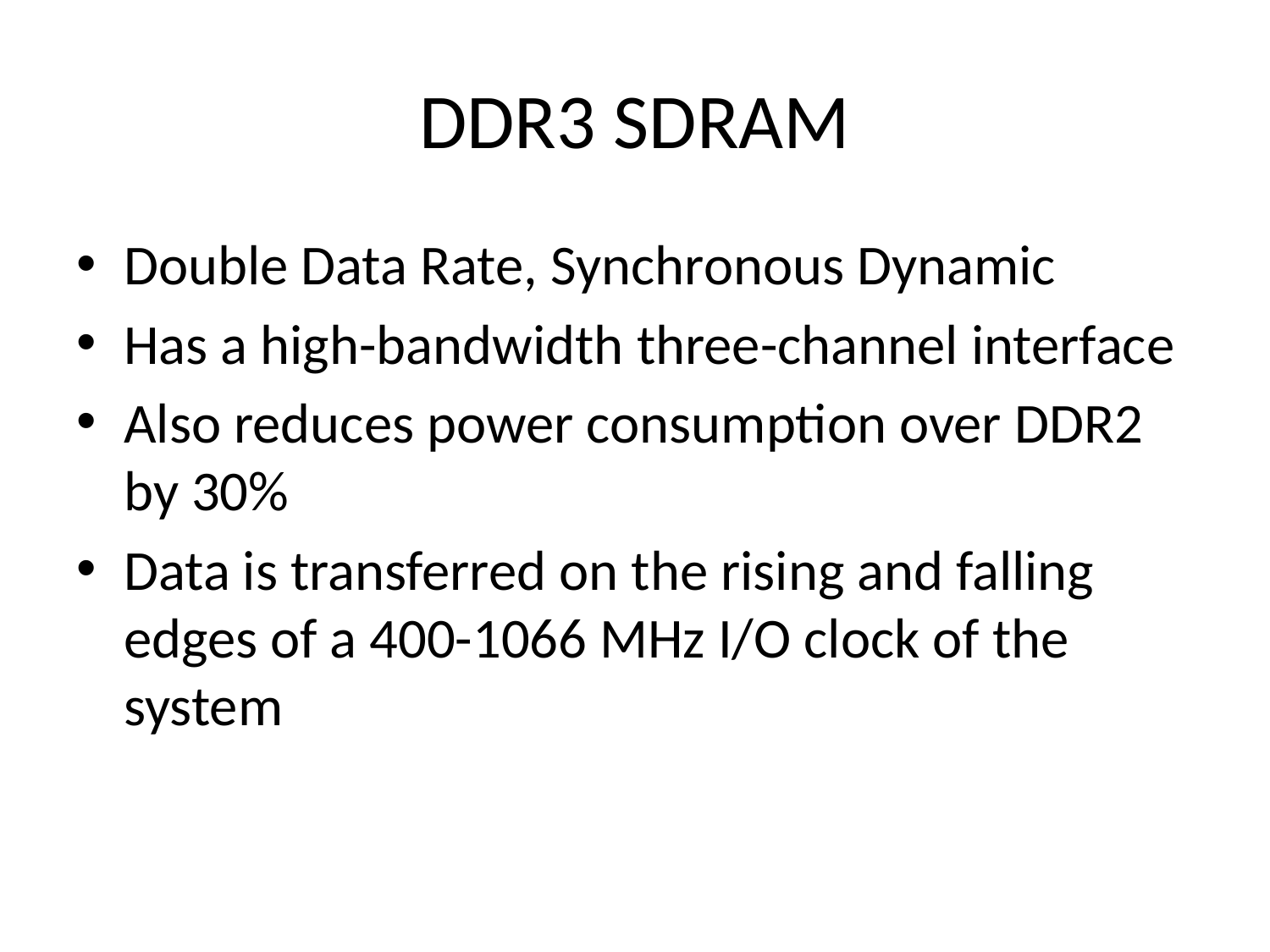

# DDR3 SDRAM
Double Data Rate, Synchronous Dynamic
Has a high-bandwidth three-channel interface
Also reduces power consumption over DDR2 by 30%
Data is transferred on the rising and falling edges of a 400-1066 MHz I/O clock of the system